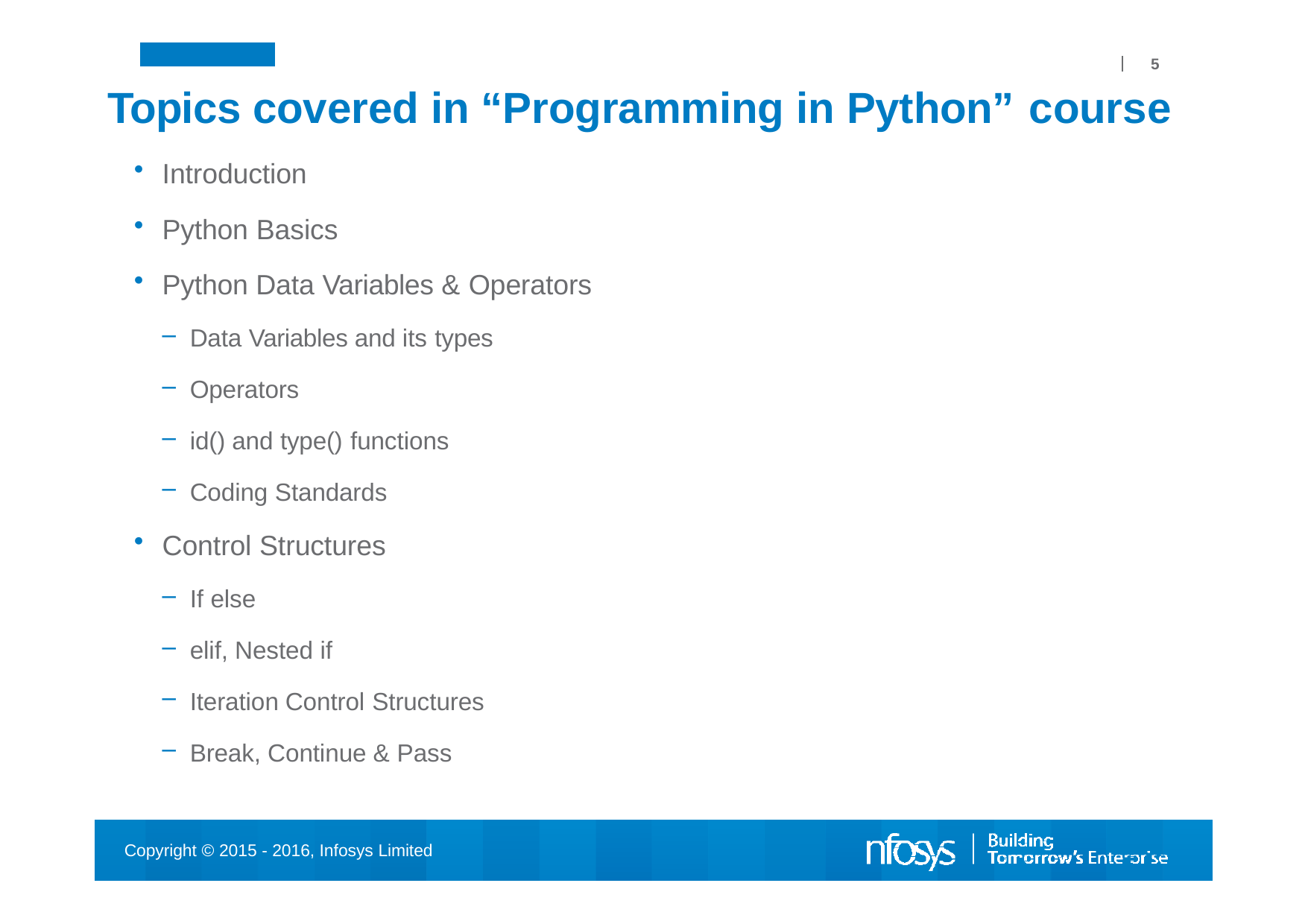

5
# Topics covered in “Programming in Python” course
Introduction
Python Basics
Python Data Variables & Operators
Data Variables and its types
Operators
id() and type() functions
Coding Standards
Control Structures
If else
elif, Nested if
Iteration Control Structures
Break, Continue & Pass

Copyright © 2015 - 2016, Infosys Limited